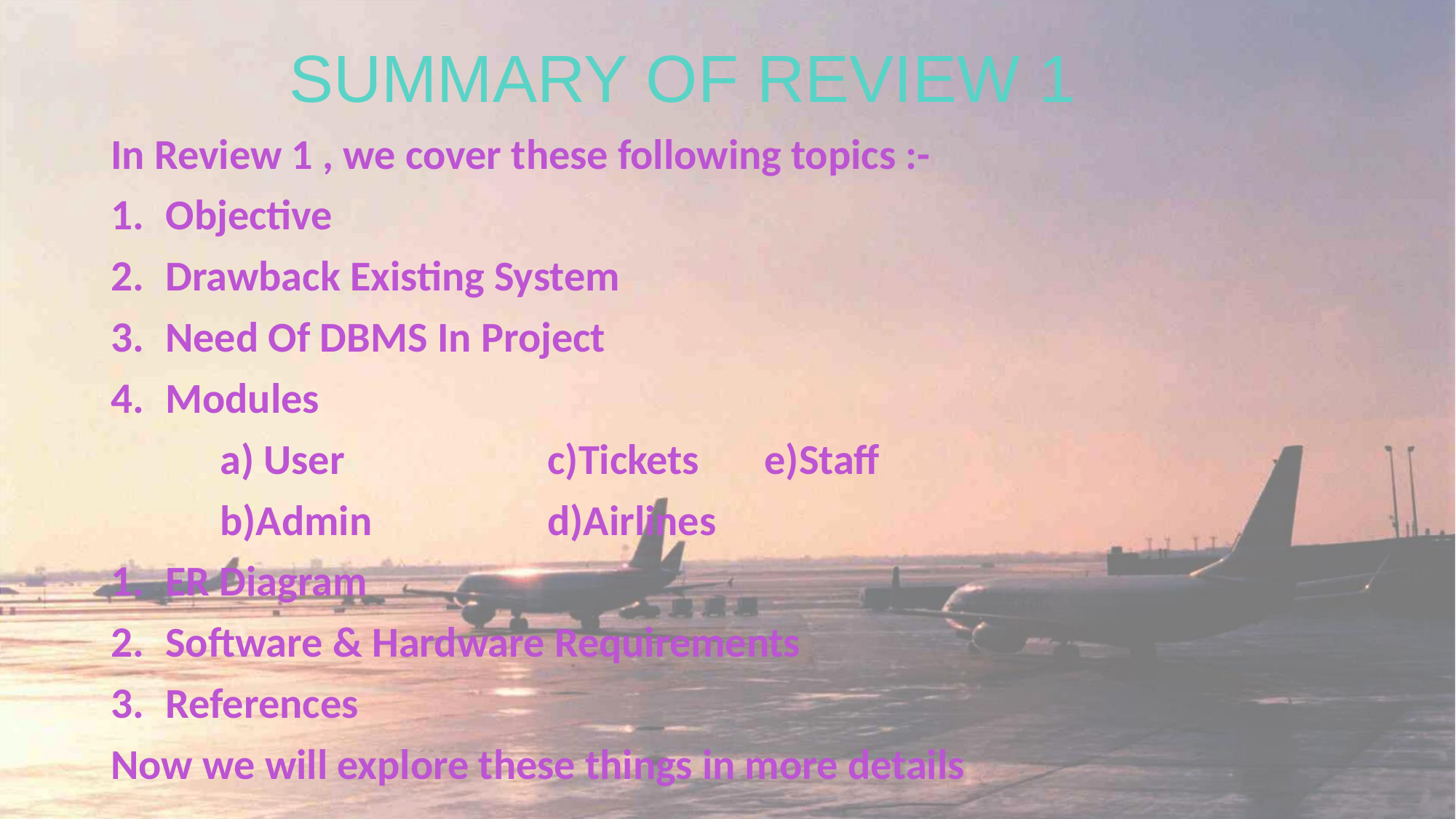

SUMMARY OF REVIEW 1
In Review 1 , we cover these following topics :-
1. Objective
2. Drawback Existing System
3. Need Of DBMS In Project
4. Modules
a) User
b)Admin
c)Tickets e)Staff
d)Airlines
1. ER Diagram
2. Software & Hardware Requirements
3. References
Now we will explore these things in more details